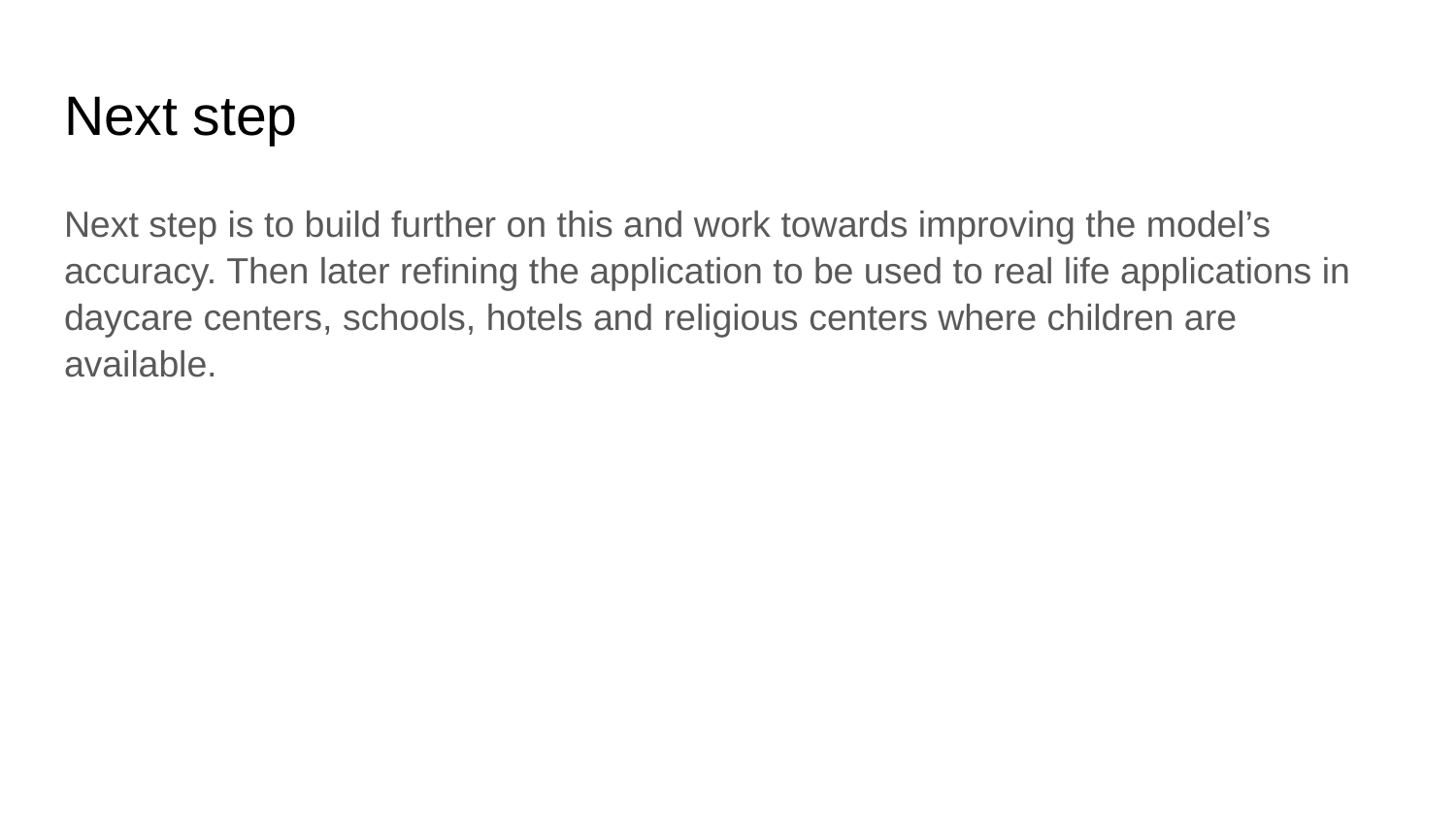

# Next step
Next step is to build further on this and work towards improving the model’s accuracy. Then later refining the application to be used to real life applications in daycare centers, schools, hotels and religious centers where children are available.